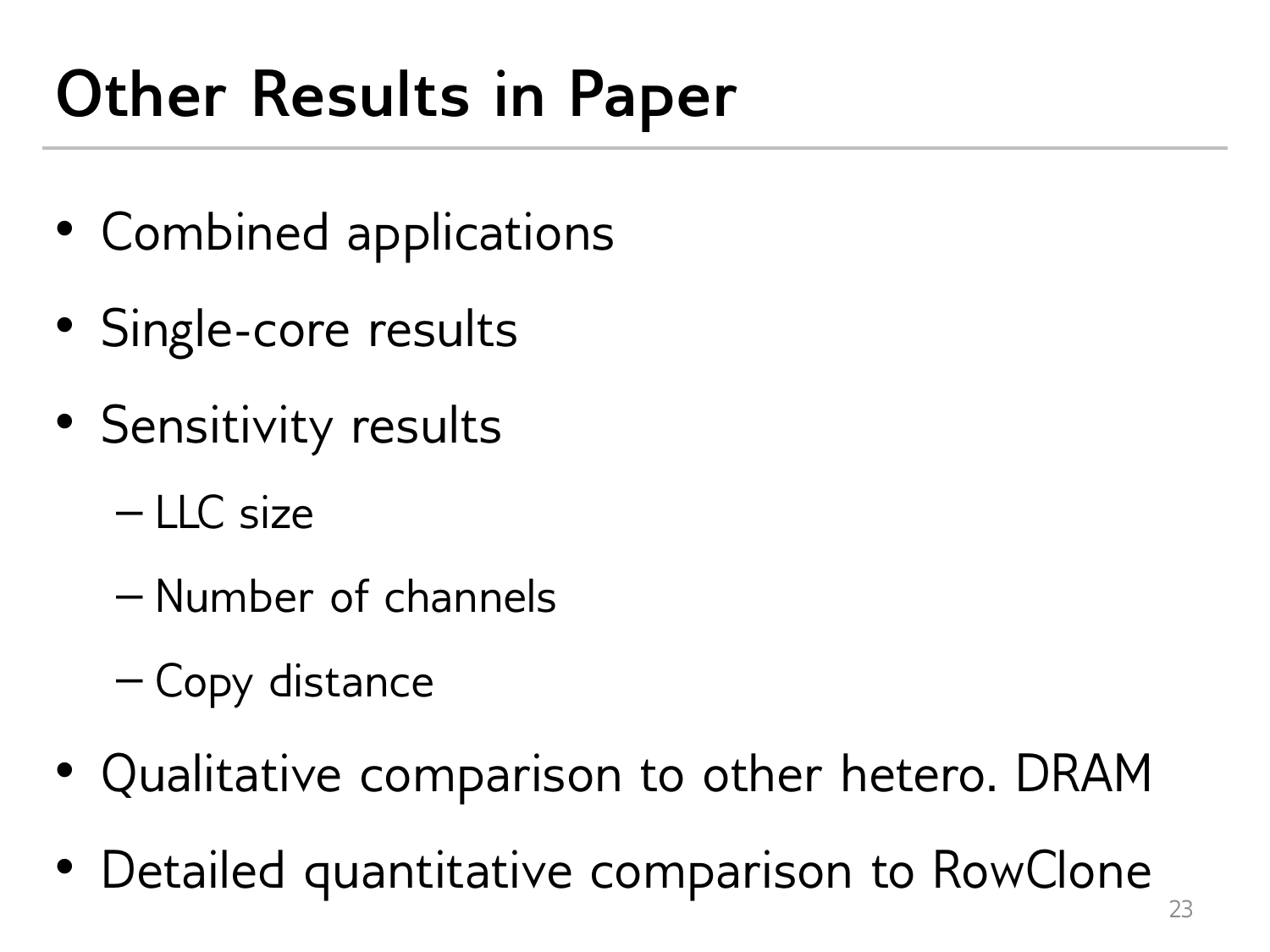

# Other Results in Paper
Combined applications
Single-core results
Sensitivity results
LLC size
Number of channels
Copy distance
Qualitative comparison to other hetero. DRAM
Detailed quantitative comparison to RowClone
23